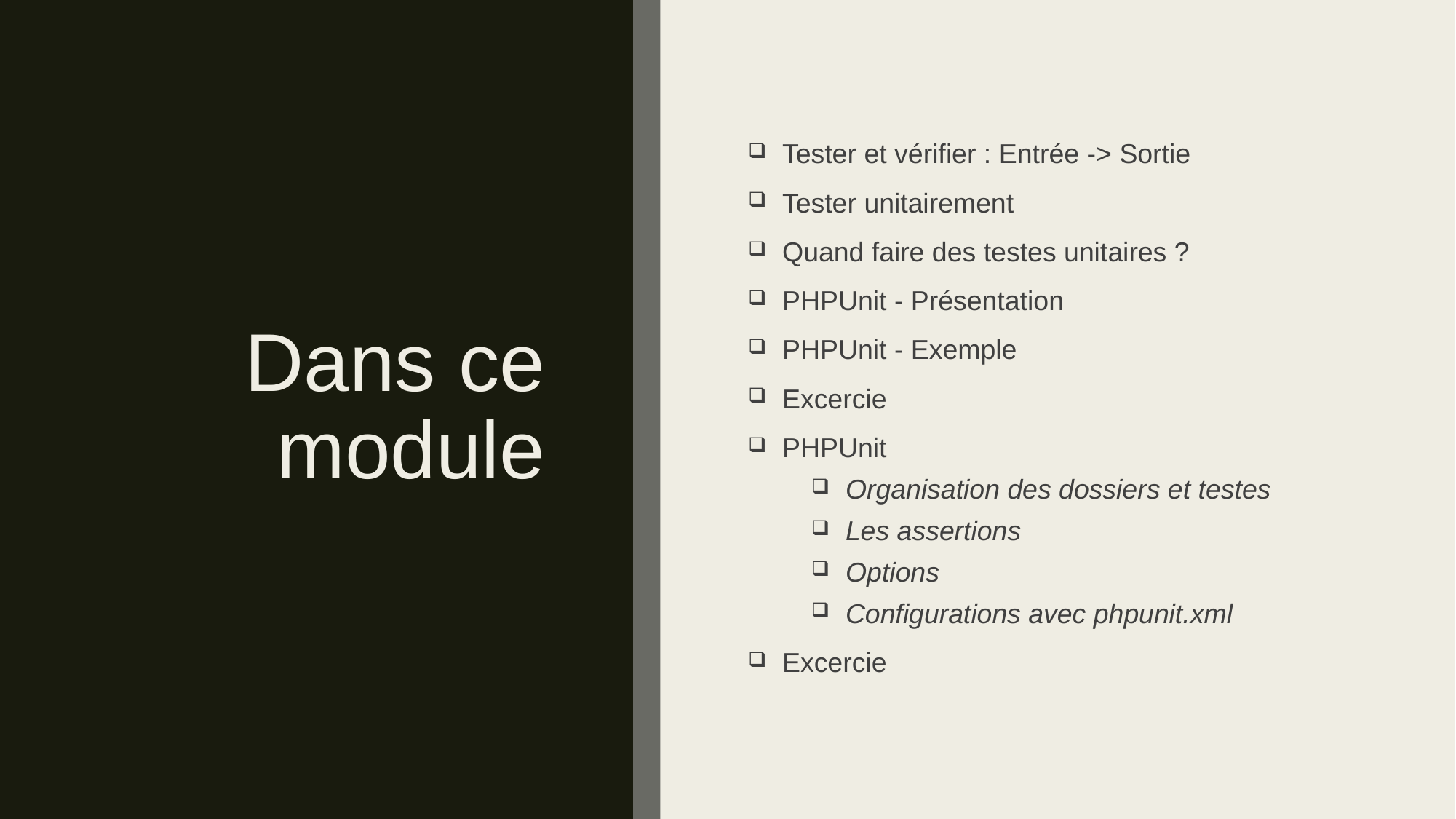

# Dans ce module
Tester et vérifier : Entrée -> Sortie
Tester unitairement
Quand faire des testes unitaires ?
PHPUnit - Présentation
PHPUnit - Exemple
Excercie
PHPUnit
Organisation des dossiers et testes
Les assertions
Options
Configurations avec phpunit.xml
Excercie